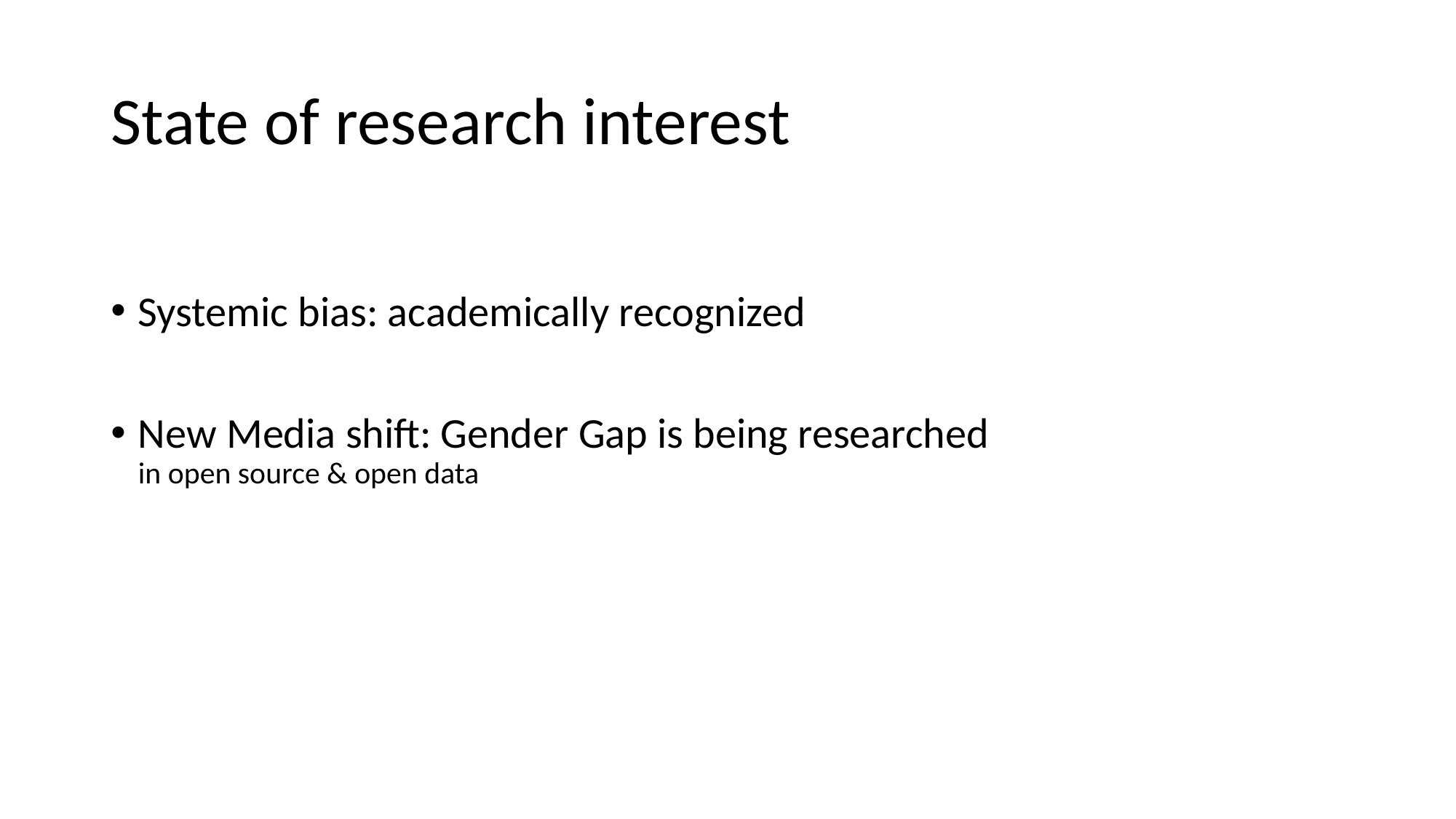

# State of research interest

Systemic bias: academically recognized

New Media shift: Gender Gap is being researched
in open source & open data